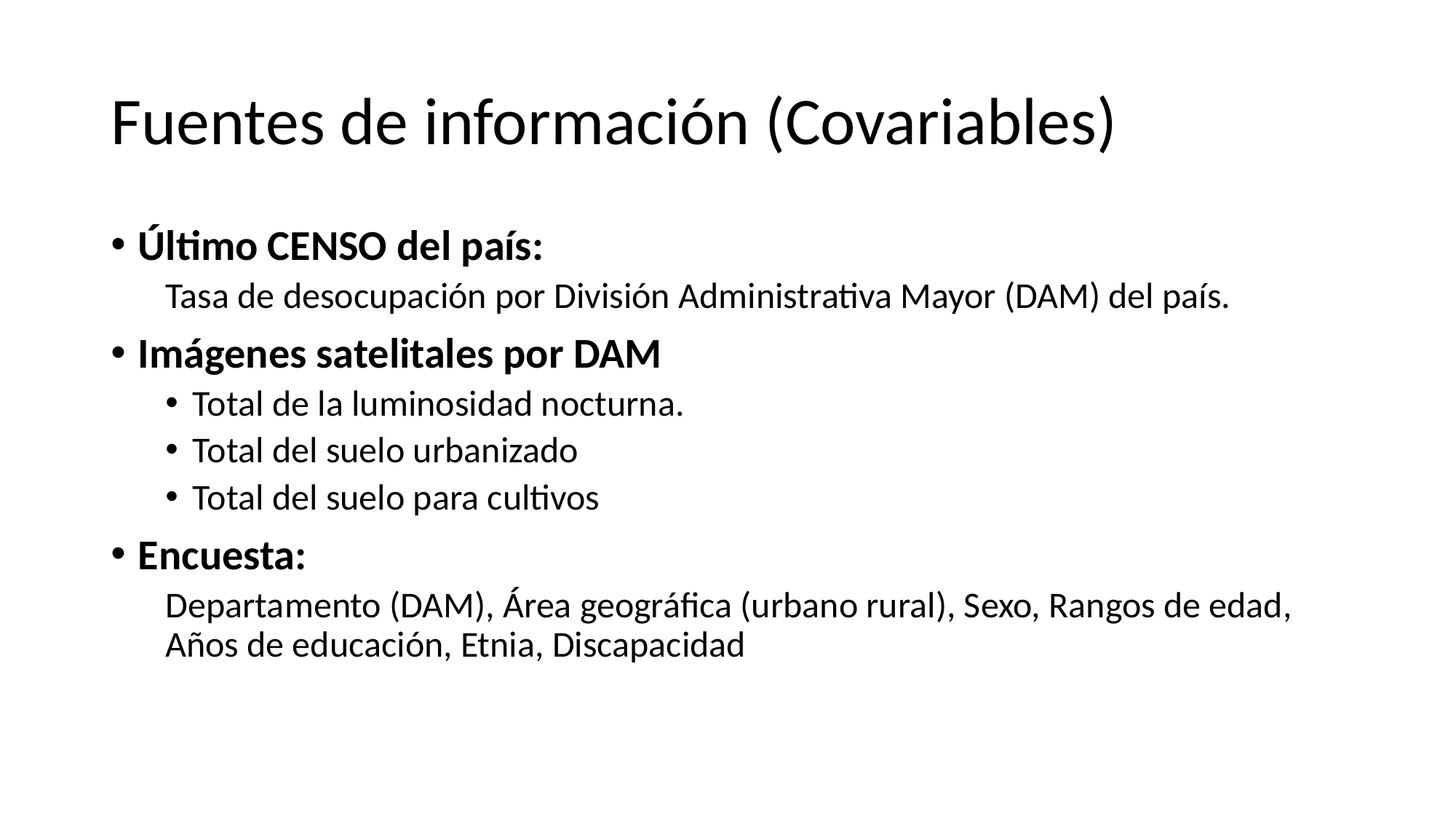

# Fuentes de información (Covariables)
Último CENSO del país:
Tasa de desocupación por División Administrativa Mayor (DAM) del país.
Imágenes satelitales por DAM
Total de la luminosidad nocturna.
Total del suelo urbanizado
Total del suelo para cultivos
Encuesta:
Departamento (DAM), Área geográfica (urbano rural), Sexo, Rangos de edad, Años de educación, Etnia, Discapacidad